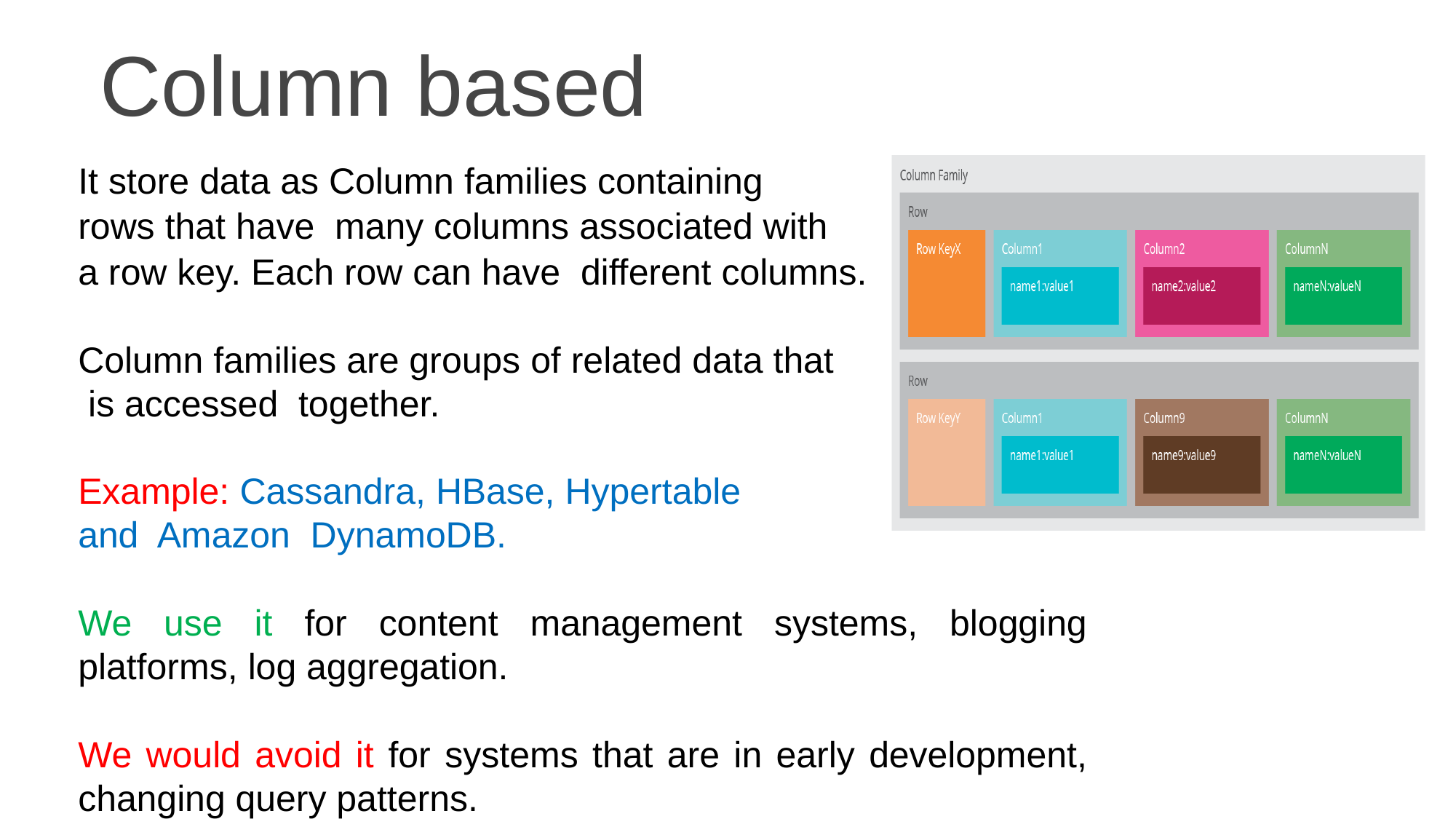

# Column based
It store data as Column families containing
rows that have  many columns associated with
a row key. Each row can have  different columns.

Column families are groups of related data that
 is accessed  together.

Example: Cassandra, HBase, Hypertable
and  Amazon  DynamoDB.

We use it for content management systems, blogging platforms, log aggregation.

We would avoid it for systems that are in early development, changing query patterns.

9